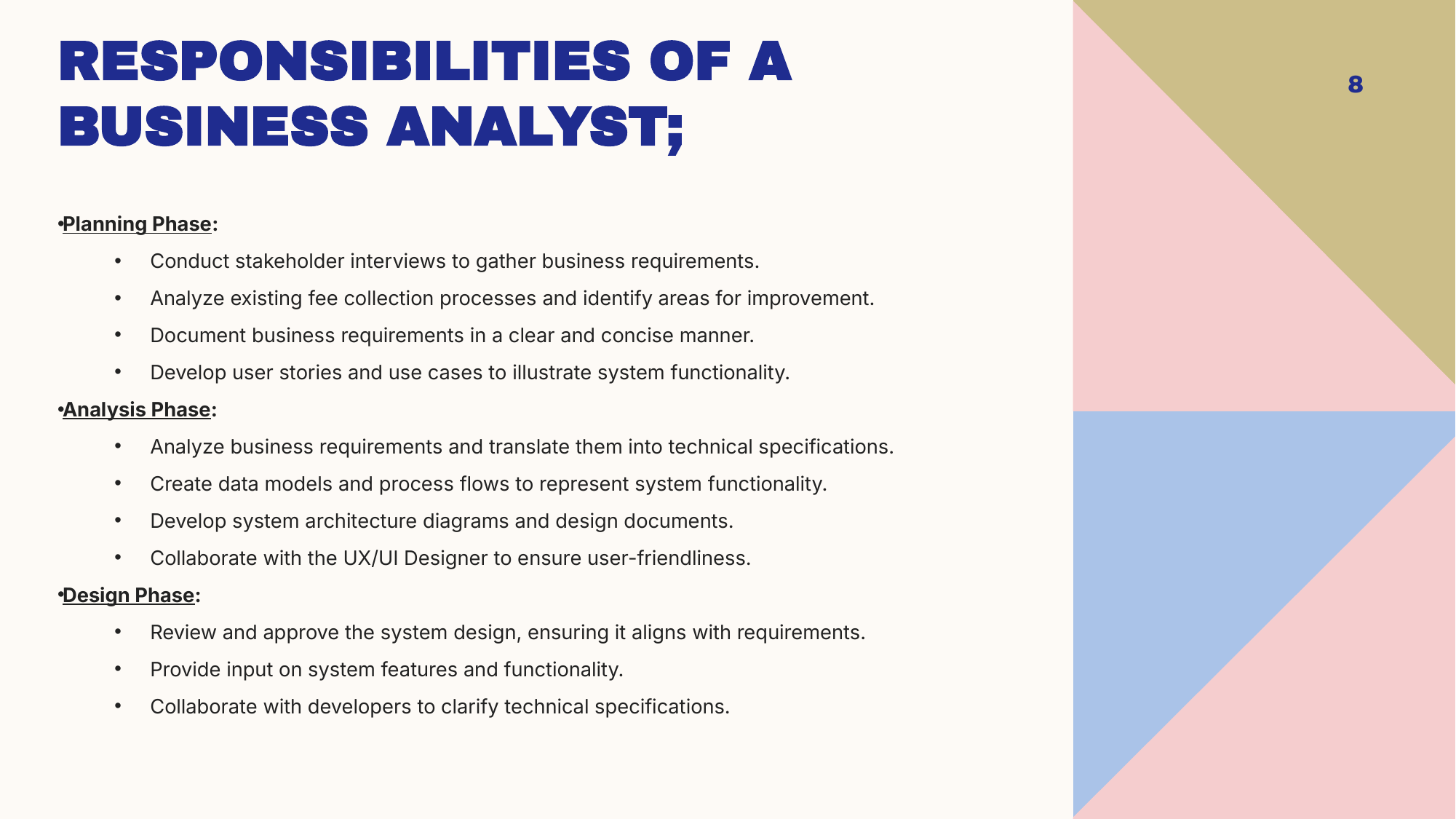

# Responsibilities of a business analyst;
8
Planning Phase:
Conduct stakeholder interviews to gather business requirements.
Analyze existing fee collection processes and identify areas for improvement.
Document business requirements in a clear and concise manner.
Develop user stories and use cases to illustrate system functionality.
Analysis Phase:
Analyze business requirements and translate them into technical specifications.
Create data models and process flows to represent system functionality.
Develop system architecture diagrams and design documents.
Collaborate with the UX/UI Designer to ensure user-friendliness.
Design Phase:
Review and approve the system design, ensuring it aligns with requirements.
Provide input on system features and functionality.
Collaborate with developers to clarify technical specifications.